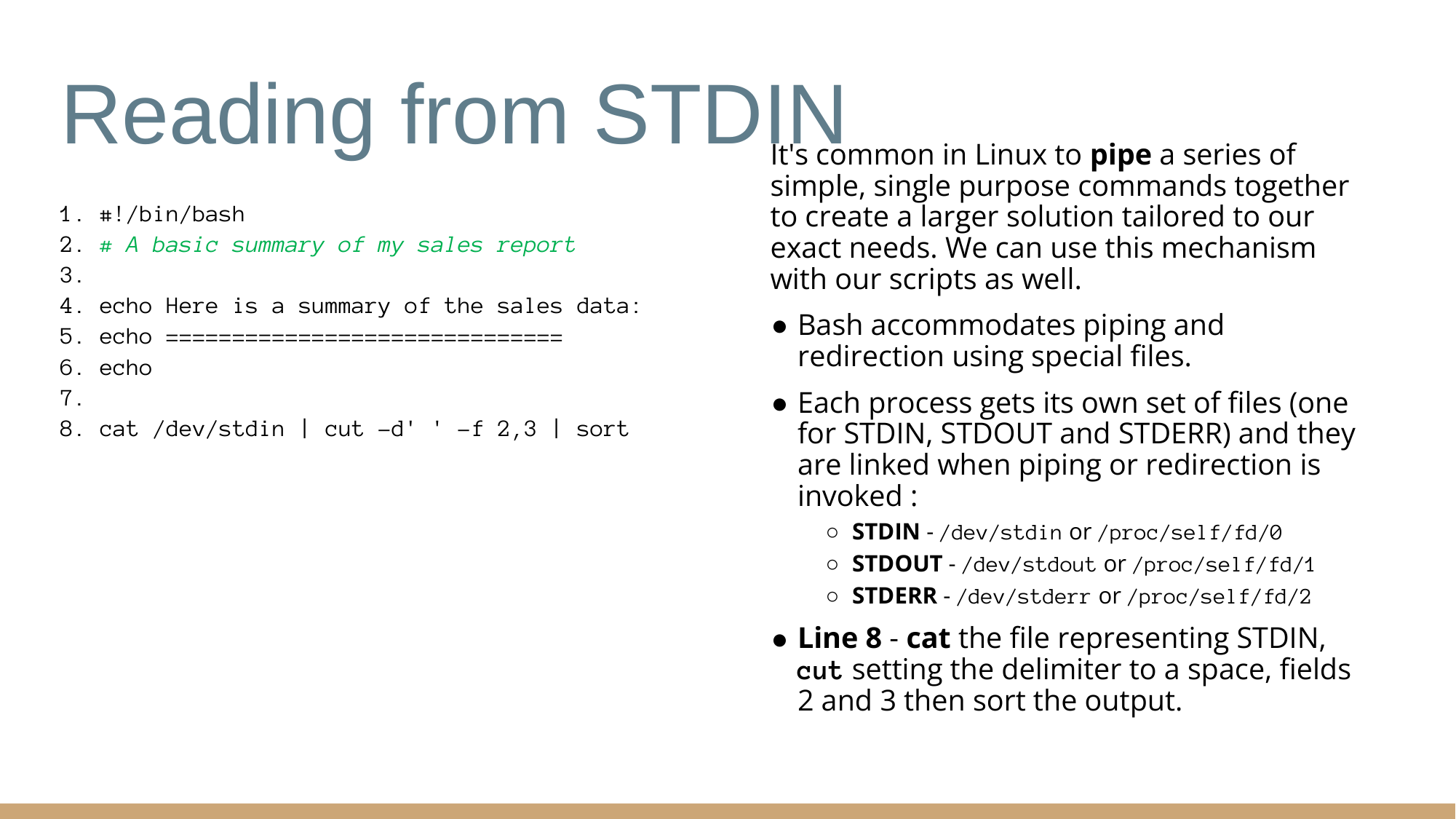

# Reading from STDIN
It's common in Linux to pipe a series of simple, single purpose commands together to create a larger solution tailored to our exact needs. We can use this mechanism with our scripts as well.
Bash accommodates piping and redirection using special files.
Each process gets its own set of files (one for STDIN, STDOUT and STDERR) and they are linked when piping or redirection is invoked :
STDIN - /dev/stdin or /proc/self/fd/0
STDOUT - /dev/stdout or /proc/self/fd/1
STDERR - /dev/stderr or /proc/self/fd/2
Line 8 - cat the file representing STDIN, cut setting the delimiter to a space, fields 2 and 3 then sort the output.
1. #!/bin/bash
2. # A basic summary of my sales report
3.
4. echo Here is a summary of the sales data:
5. echo ==============================
6. echo
7.
8. cat /dev/stdin | cut -d' ' -f 2,3 | sort